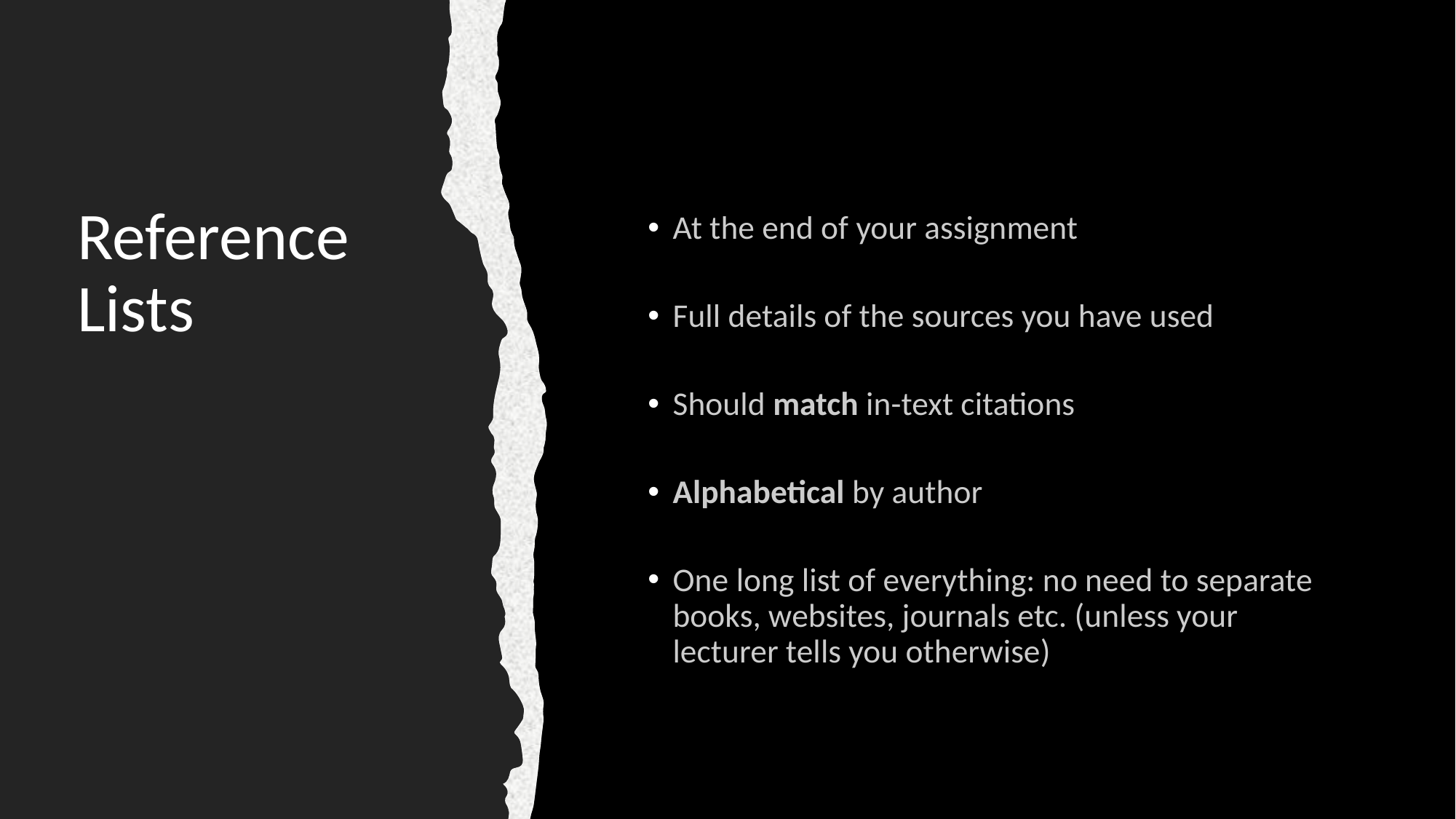

# Reference Lists
At the end of your assignment

Full details of the sources you have used

Should match in-text citations

Alphabetical by author

One long list of everything: no need to separate books, websites, journals etc. (unless your lecturer tells you otherwise)